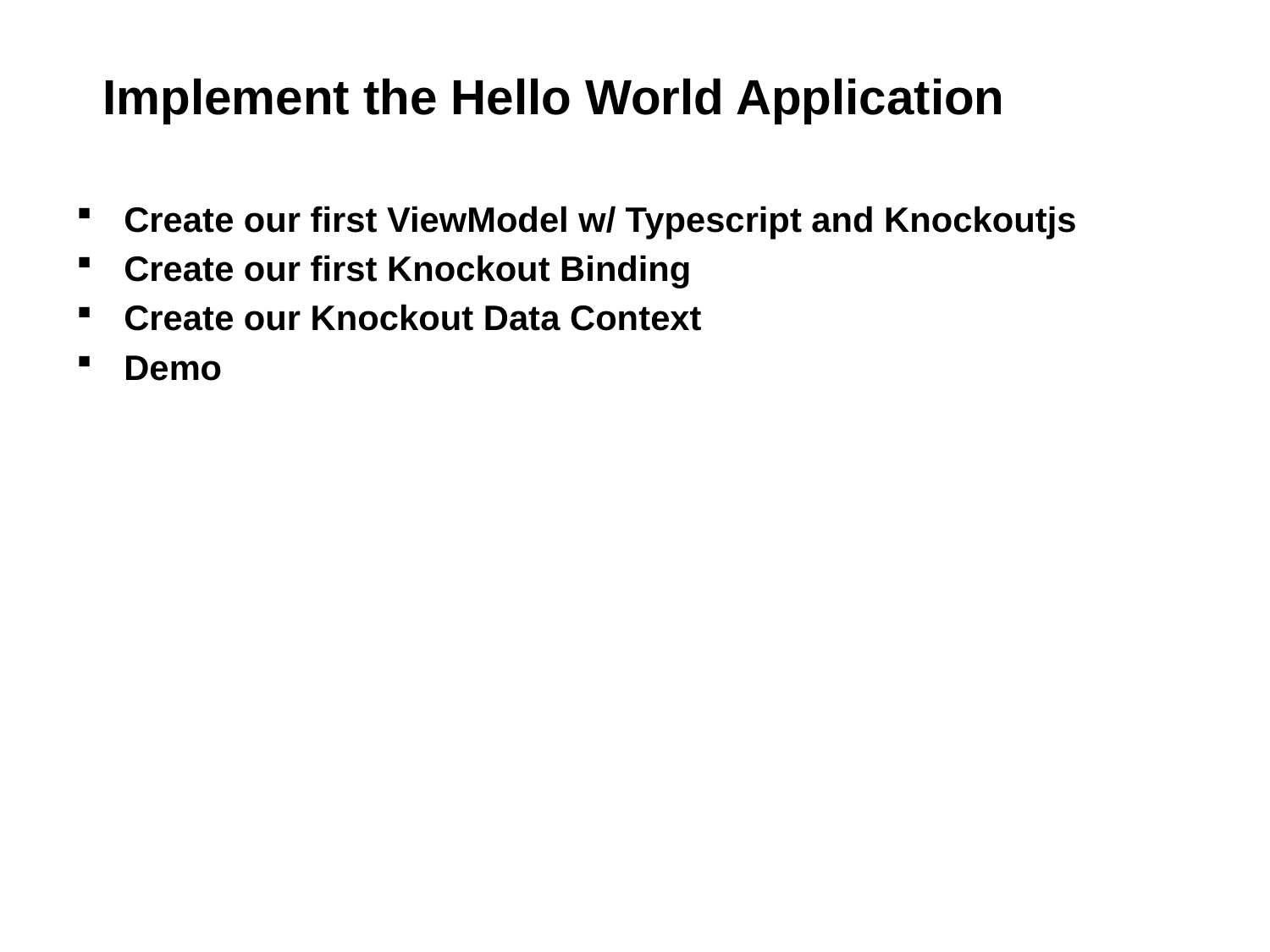

# Implement the Hello World Application
Create our first ViewModel w/ Typescript and Knockoutjs
Create our first Knockout Binding
Create our Knockout Data Context
Demo